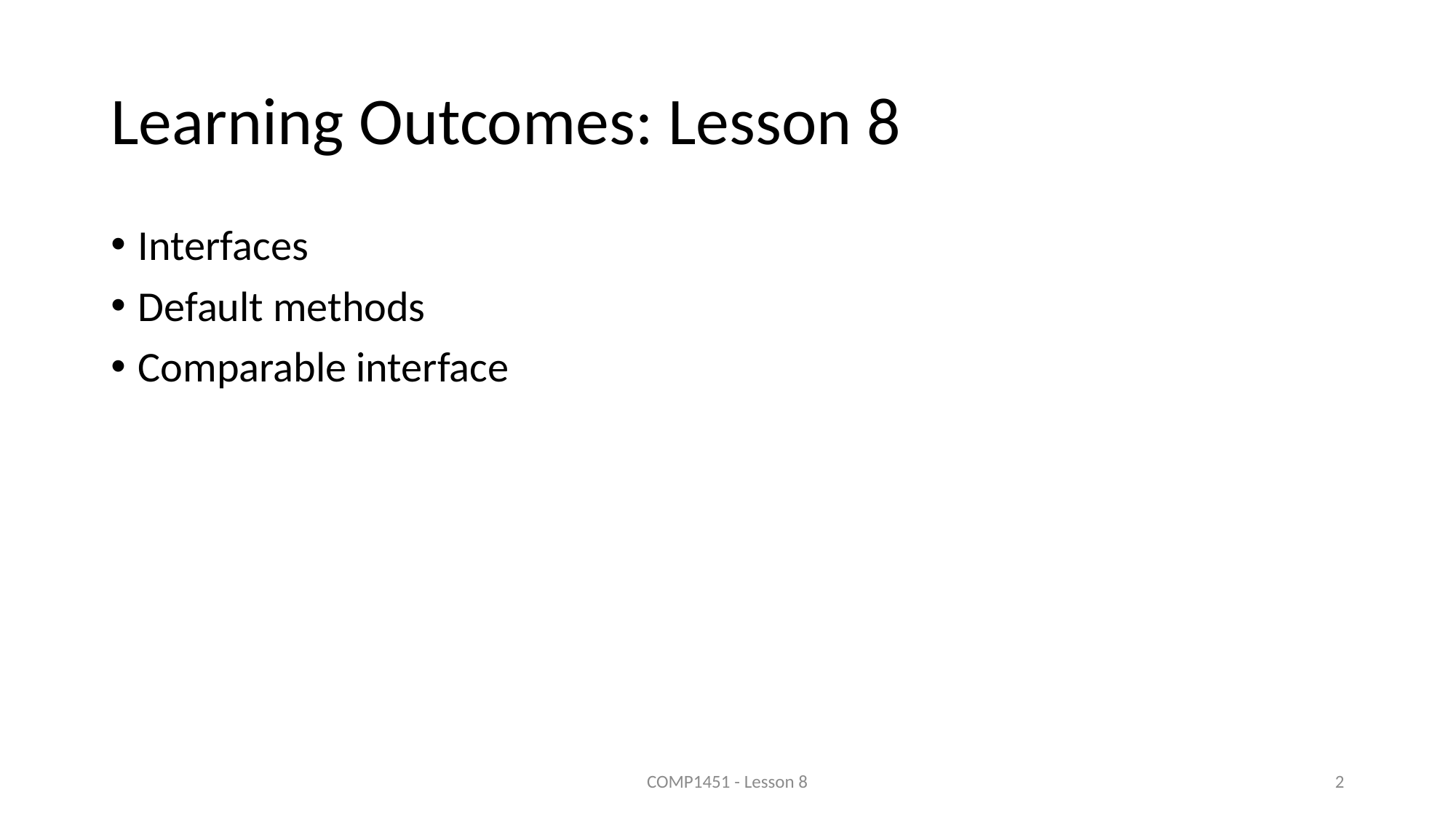

# Learning Outcomes: Lesson 8
Interfaces
Default methods
Comparable interface
COMP1451 - Lesson 8
2